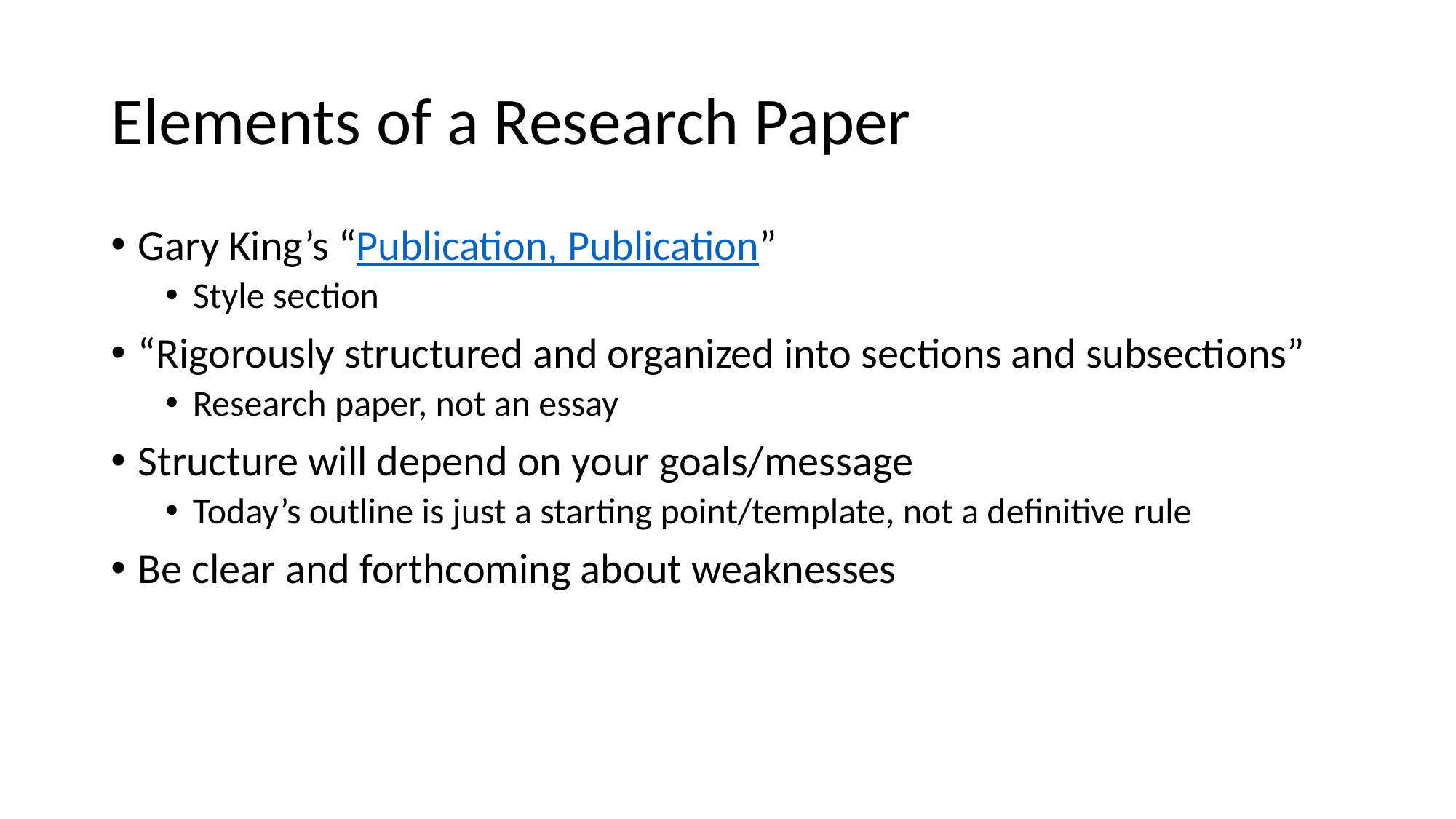

# Elements of a Research Paper
Gary King’s “Publication, Publication”
Style section
“Rigorously structured and organized into sections and subsections”
Research paper, not an essay
Structure will depend on your goals/message
Today’s outline is just a starting point/template, not a definitive rule
Be clear and forthcoming about weaknesses